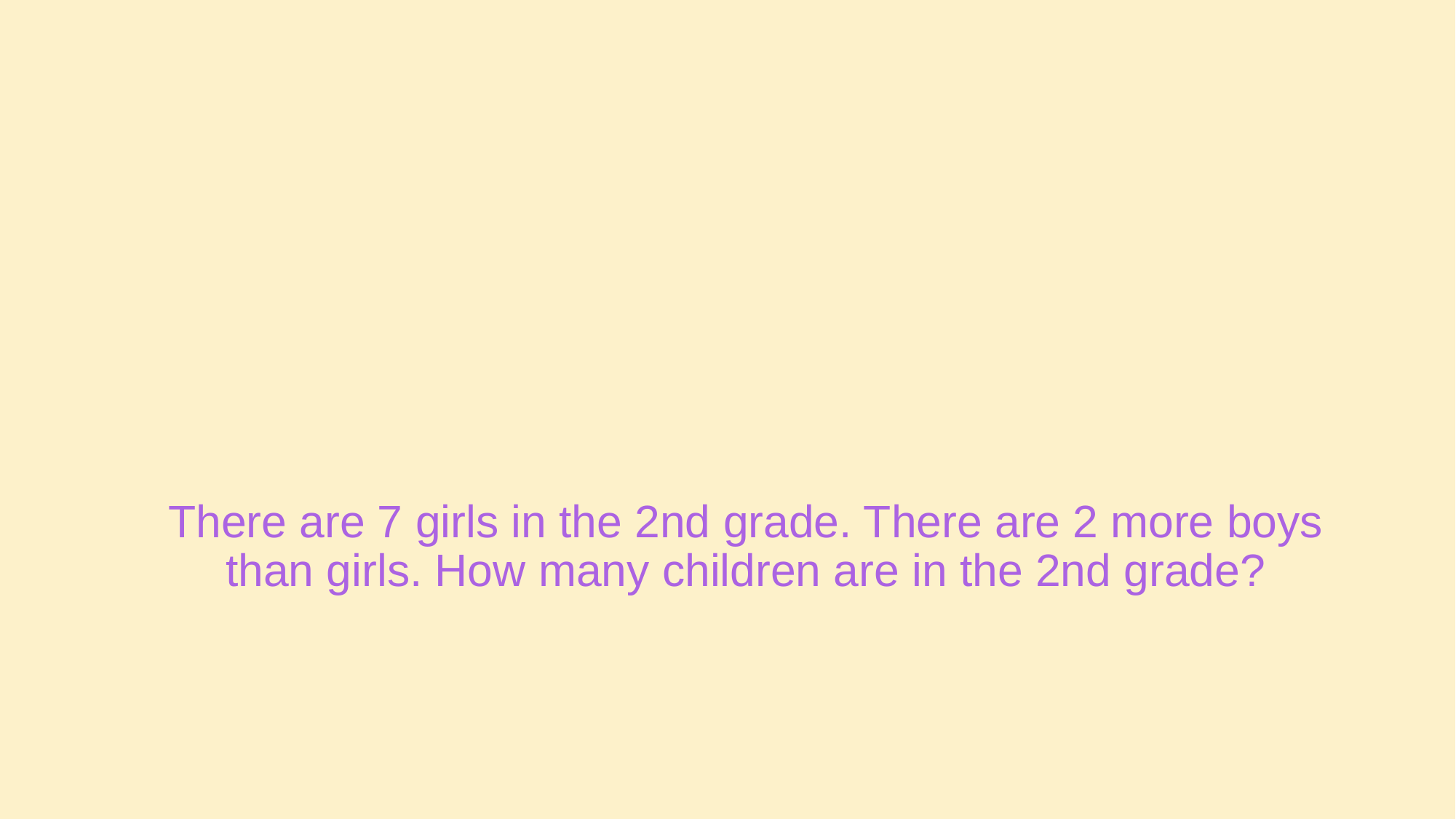

# There are 7 girls in the 2nd grade. There are 2 more boys than girls. How many children are in the 2nd grade?